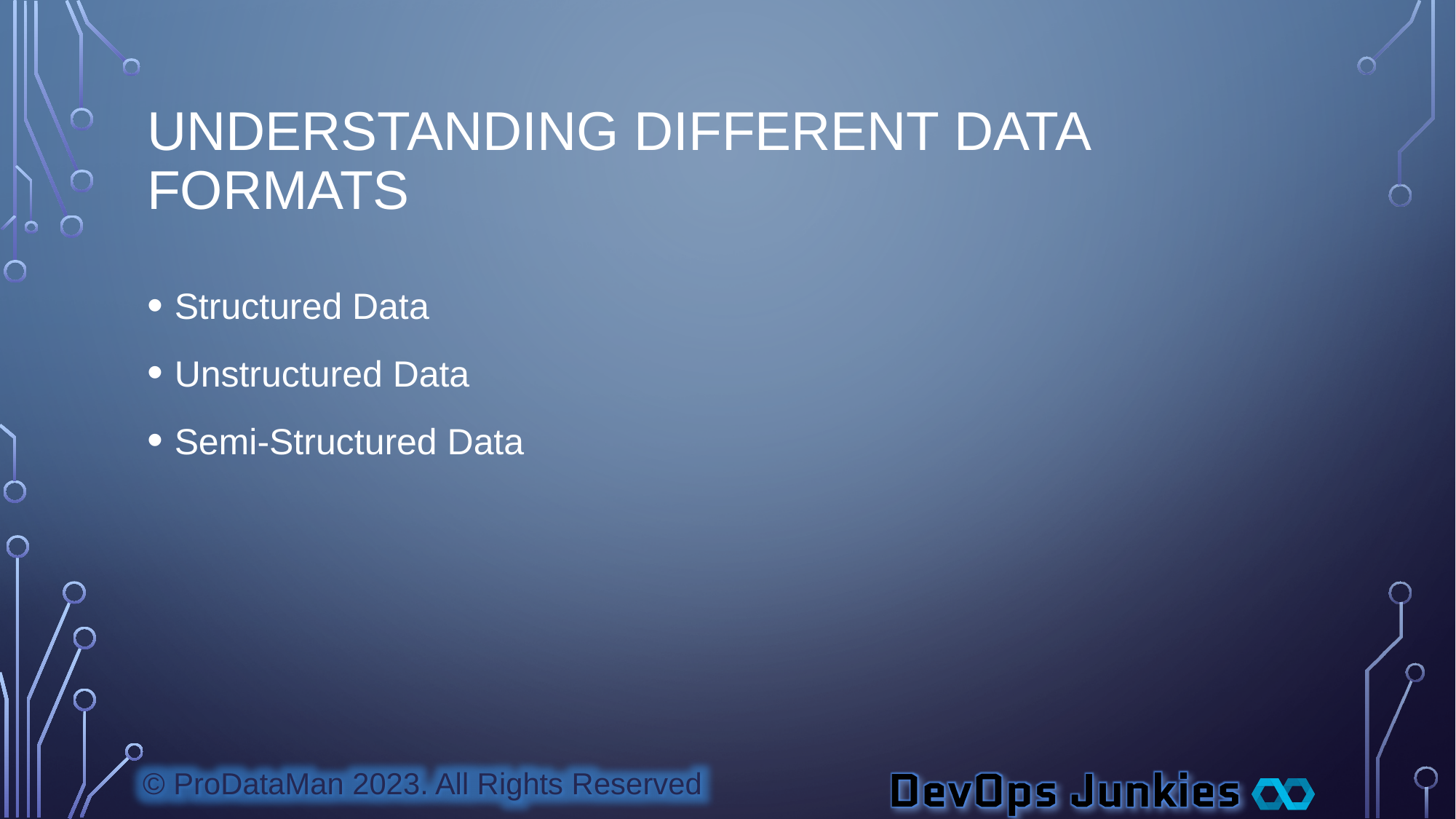

# Understanding Different Data Formats
Structured Data
Unstructured Data
Semi-Structured Data